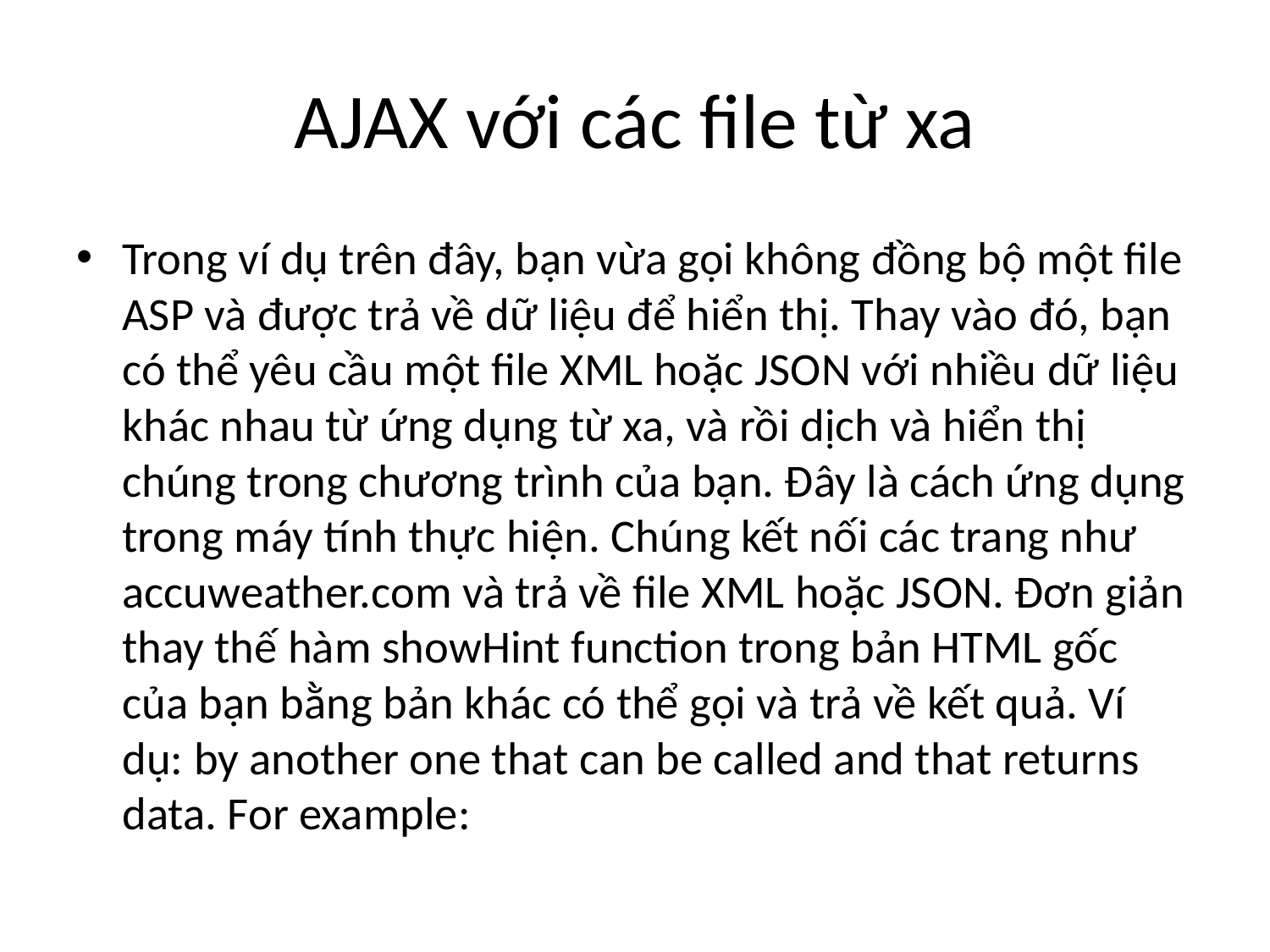

# AJAX với các file từ xa
Trong ví dụ trên đây, bạn vừa gọi không đồng bộ một file ASP và được trả về dữ liệu để hiển thị. Thay vào đó, bạn có thể yêu cầu một file XML hoặc JSON với nhiều dữ liệu khác nhau từ ứng dụng từ xa, và rồi dịch và hiển thị chúng trong chương trình của bạn. Đây là cách ứng dụng trong máy tính thực hiện. Chúng kết nối các trang như accuweather.com và trả về file XML hoặc JSON. Đơn giản thay thế hàm showHint function trong bản HTML gốc của bạn bằng bản khác có thể gọi và trả về kết quả. Ví dụ: by another one that can be called and that returns data. For example: